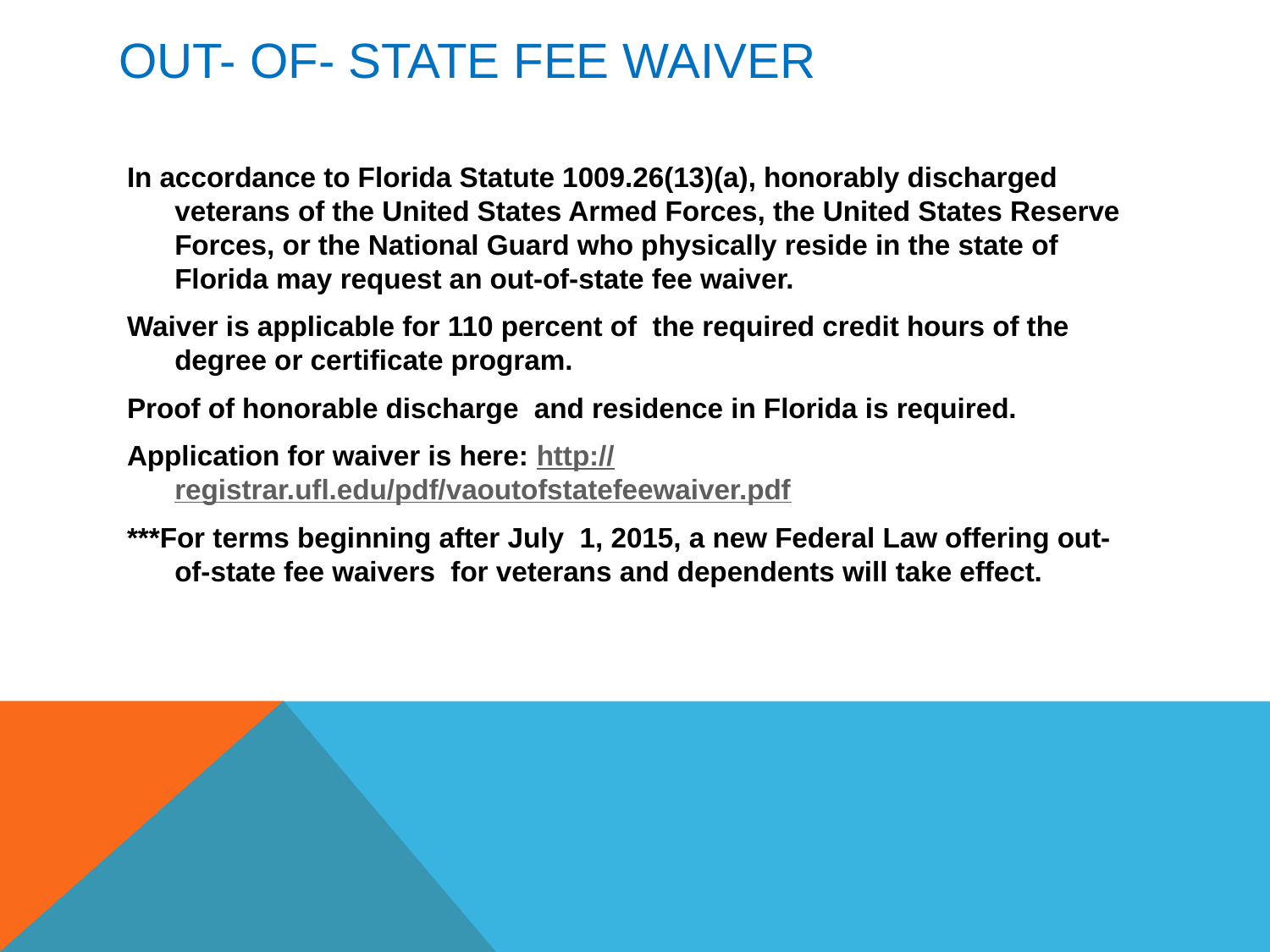

# OUT- OF- STATE FEE Waiver
In accordance to Florida Statute 1009.26(13)(a), honorably discharged veterans of the United States Armed Forces, the United States Reserve Forces, or the National Guard who physically reside in the state of Florida may request an out-of-state fee waiver.
Waiver is applicable for 110 percent of  the required credit hours of the degree or certificate program.
Proof of honorable discharge  and residence in Florida is required.
Application for waiver is here: http://registrar.ufl.edu/pdf/vaoutofstatefeewaiver.pdf
***For terms beginning after July  1, 2015, a new Federal Law offering out-of-state fee waivers  for veterans and dependents will take effect.